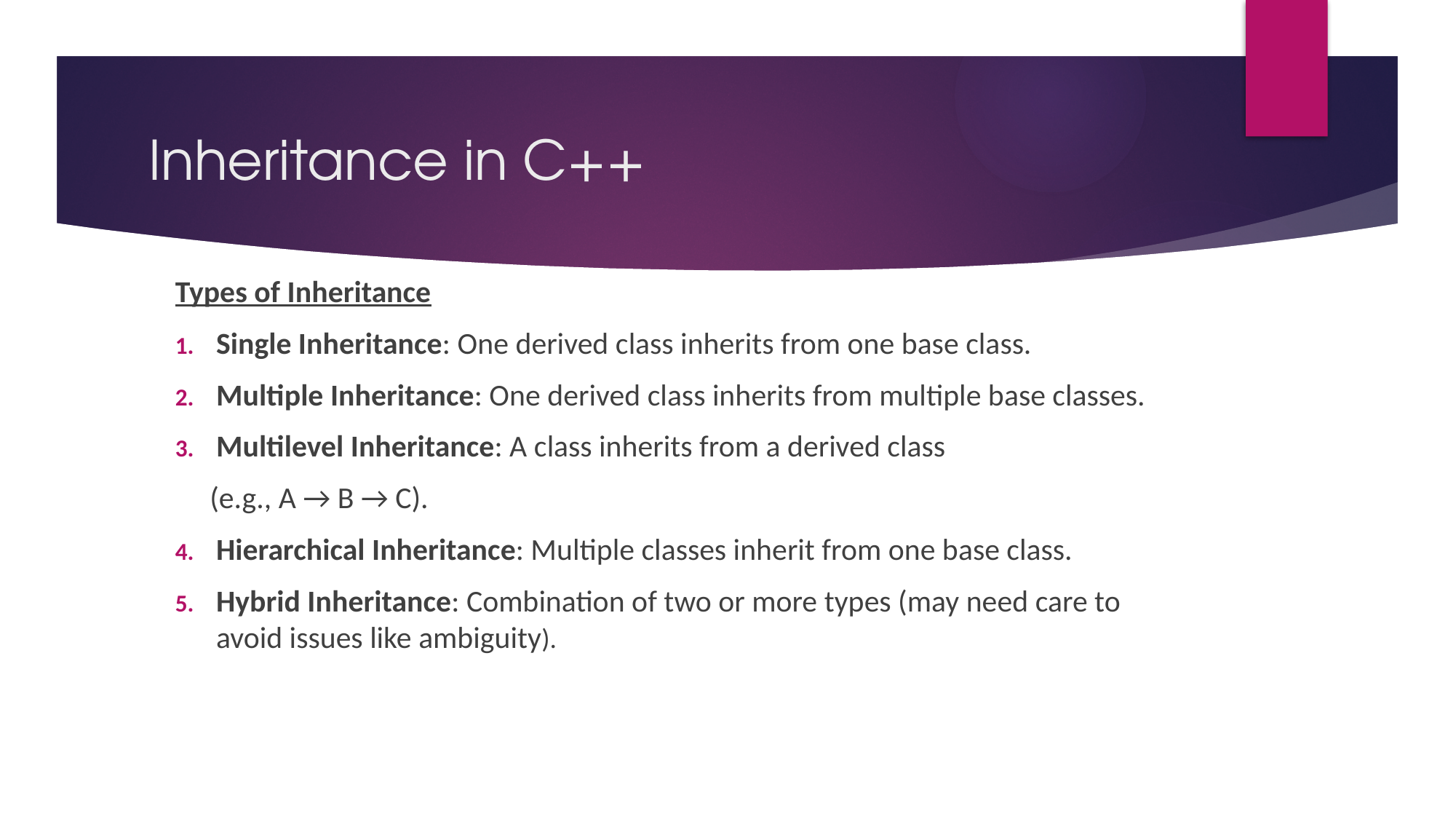

# Inheritance in C++
Types of Inheritance
Single Inheritance: One derived class inherits from one base class.
Multiple Inheritance: One derived class inherits from multiple base classes.
Multilevel Inheritance: A class inherits from a derived class
     (e.g., A → B → C).
Hierarchical Inheritance: Multiple classes inherit from one base class.
Hybrid Inheritance: Combination of two or more types (may need care to avoid issues like ambiguity).